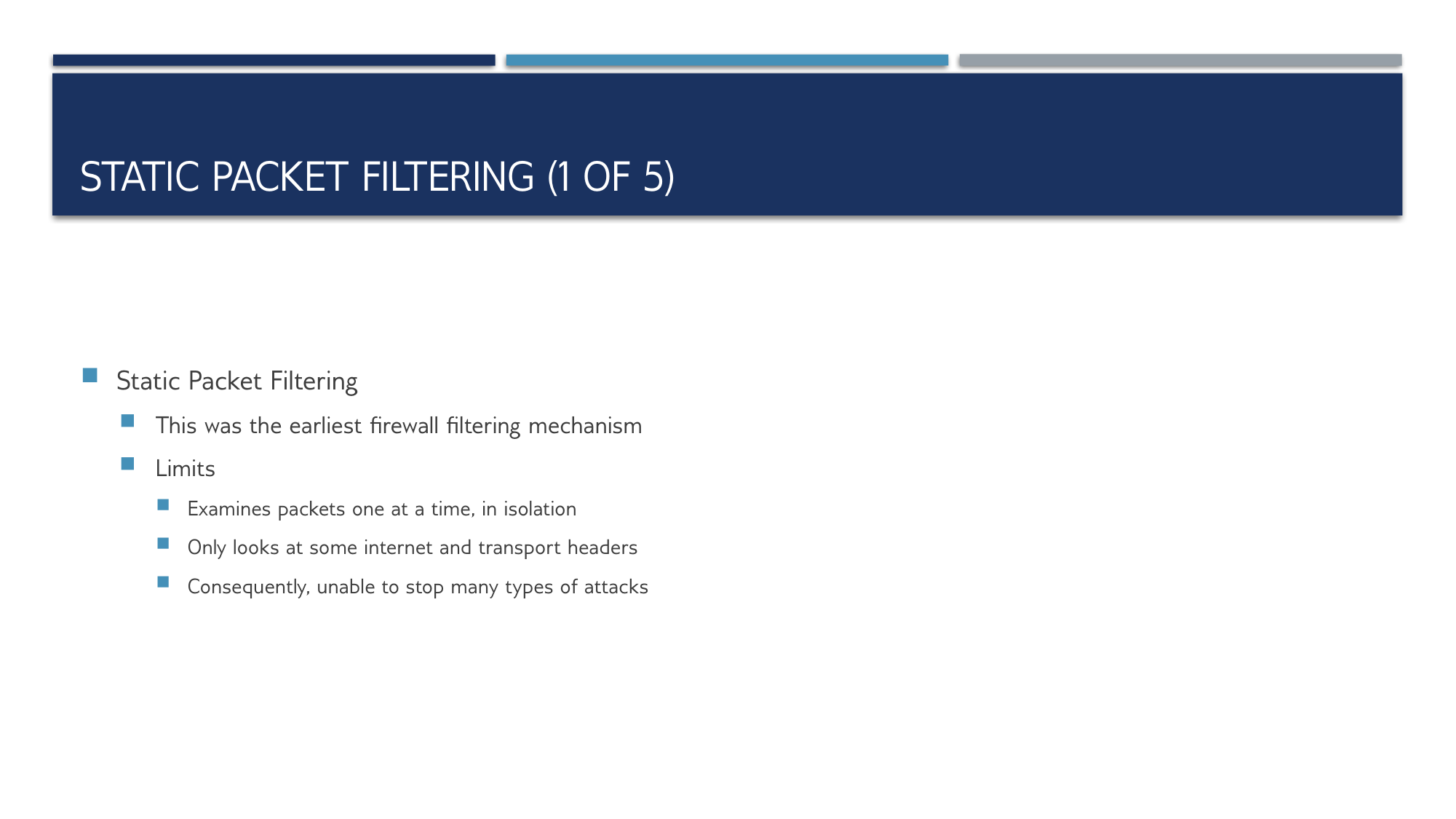

# Static Packet Filtering (1 of 5)
Static Packet Filtering
This was the earliest firewall filtering mechanism
Limits
Examines packets one at a time, in isolation
Only looks at some internet and transport headers
Consequently, unable to stop many types of attacks
6-38